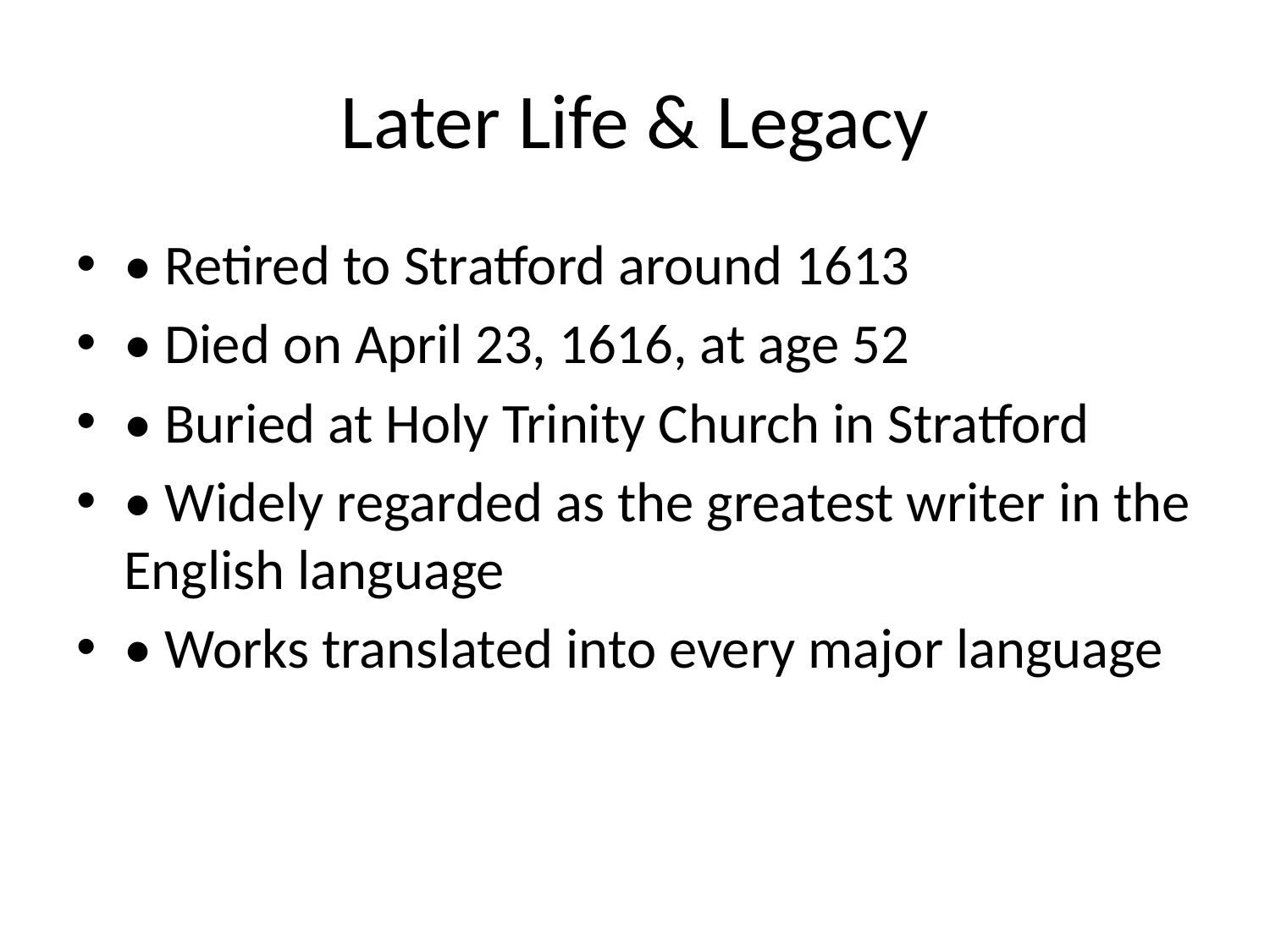

# Later Life & Legacy
• Retired to Stratford around 1613
• Died on April 23, 1616, at age 52
• Buried at Holy Trinity Church in Stratford
• Widely regarded as the greatest writer in the English language
• Works translated into every major language